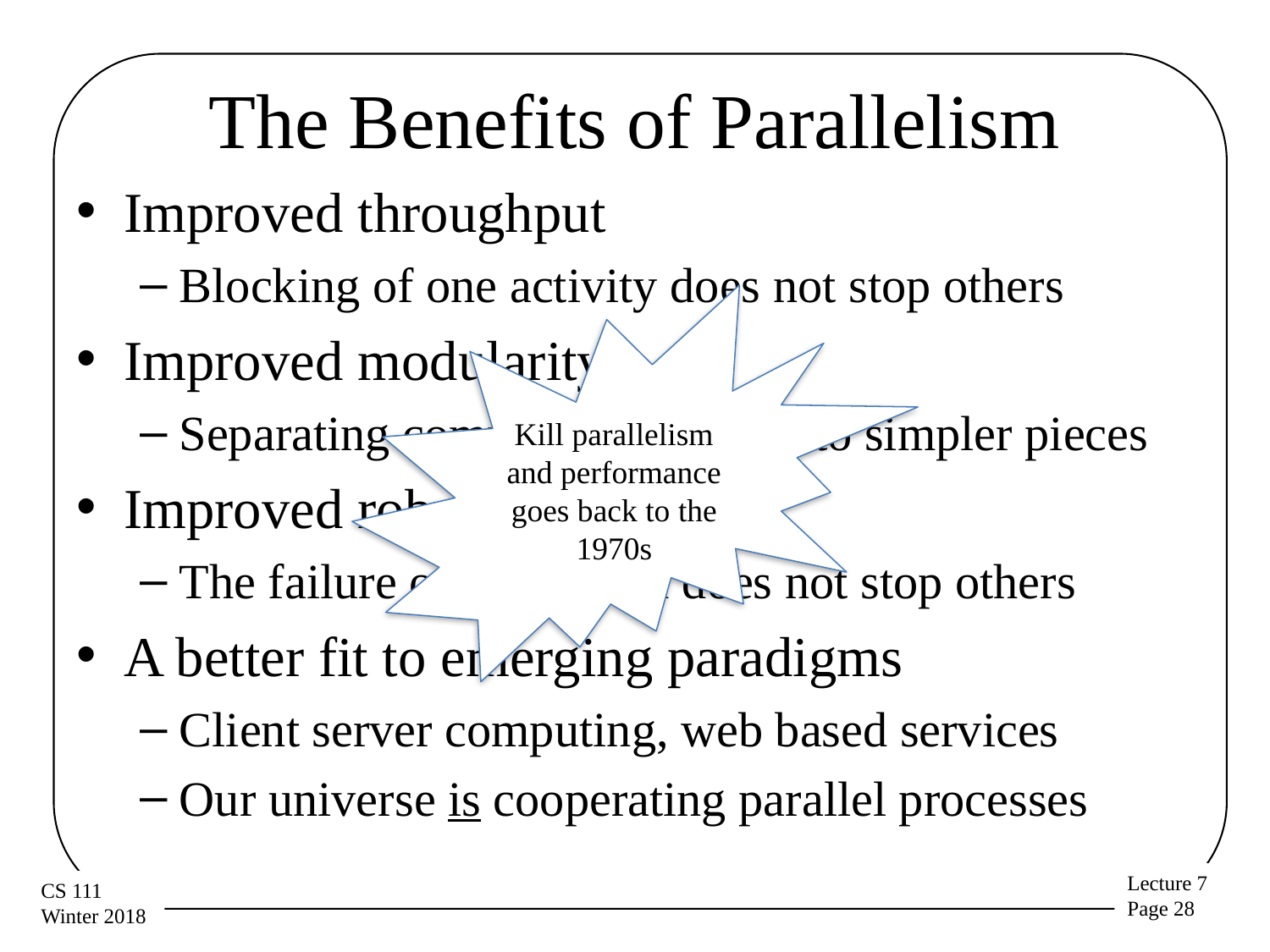

# The Benefits of Parallelism
Improved throughput
Blocking of one activity does not stop others
Improved modularity
Separating complex activities into simpler pieces
Improved robustness
The failure of one thread does not stop others
A better fit to emerging paradigms
Client server computing, web based services
Our universe is cooperating parallel processes

Kill parallelism and performance goes back to the 1970s